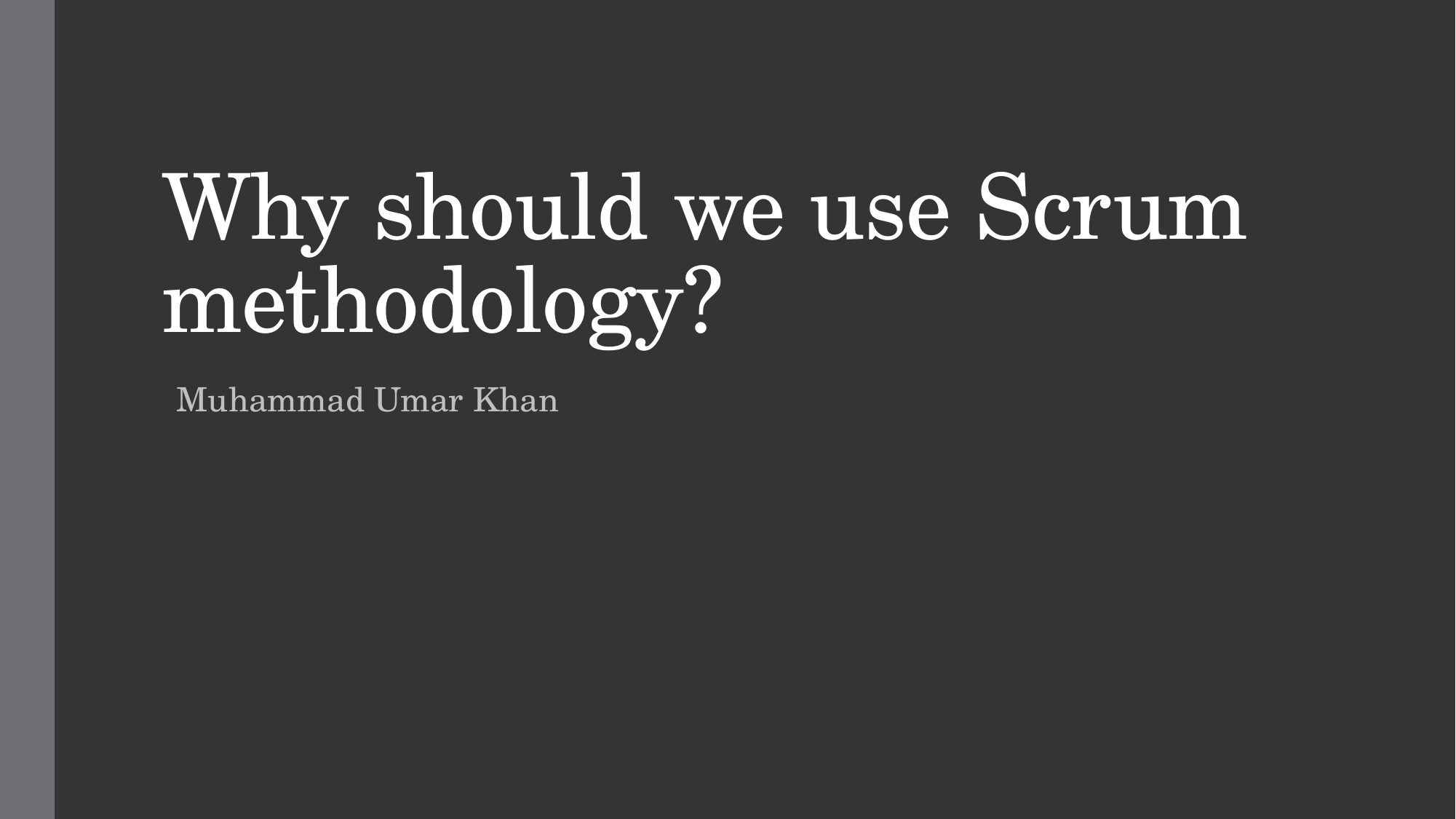

# Why should we use Scrum methodology?
Muhammad Umar Khan